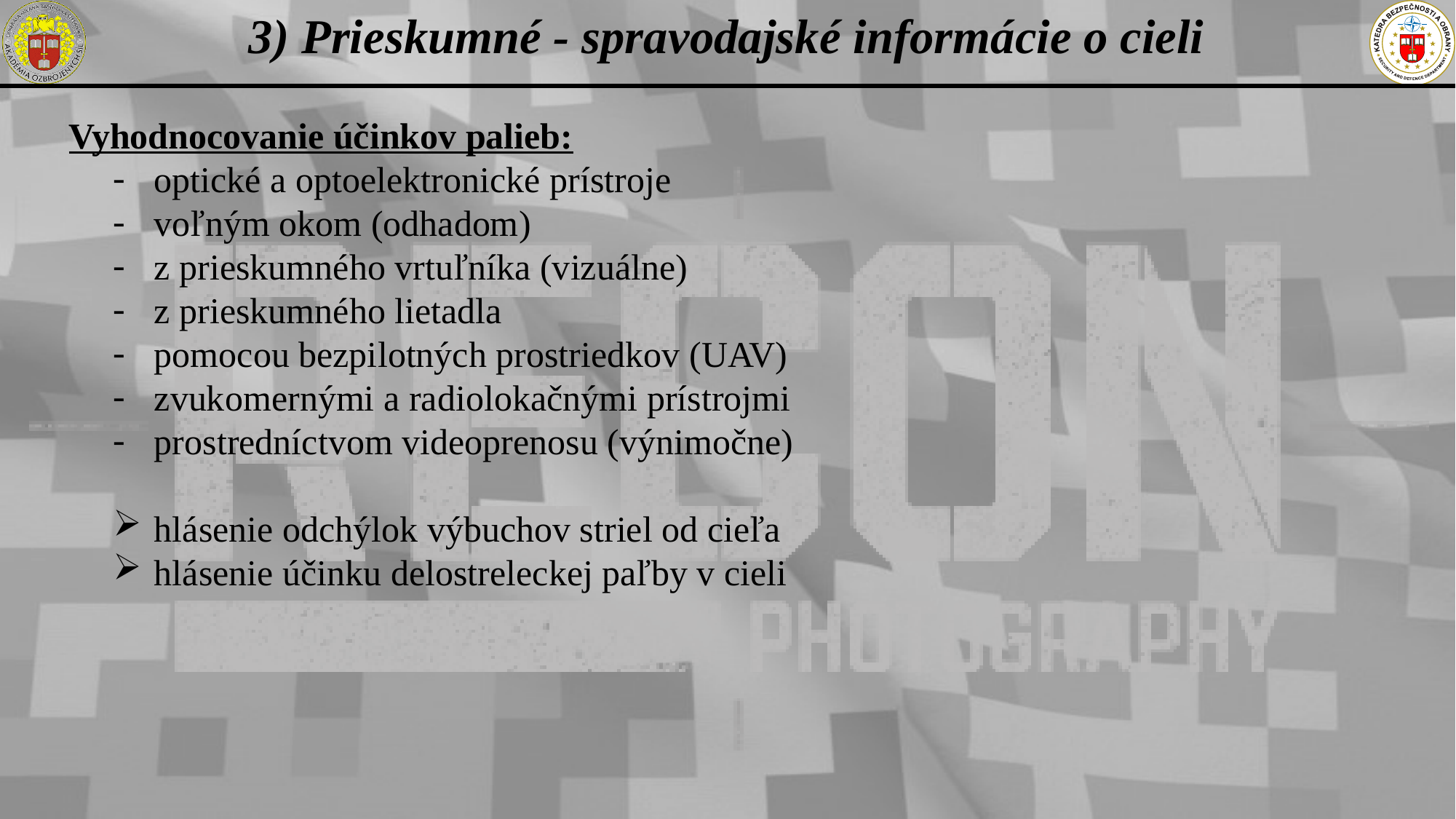

3) Prieskumné - spravodajské informácie o cieli
Vyhodnocovanie účinkov palieb:
optické a optoelektronické prístroje
voľným okom (odhadom)
z prieskumného vrtuľníka (vizuálne)
z prieskumného lietadla
pomocou bezpilotných prostriedkov (UAV)
zvukomernými a radiolokačnými prístrojmi
prostredníctvom videoprenosu (výnimočne)

hlásenie odchýlok výbuchov striel od cieľa
hlásenie účinku delostreleckej paľby v cieli